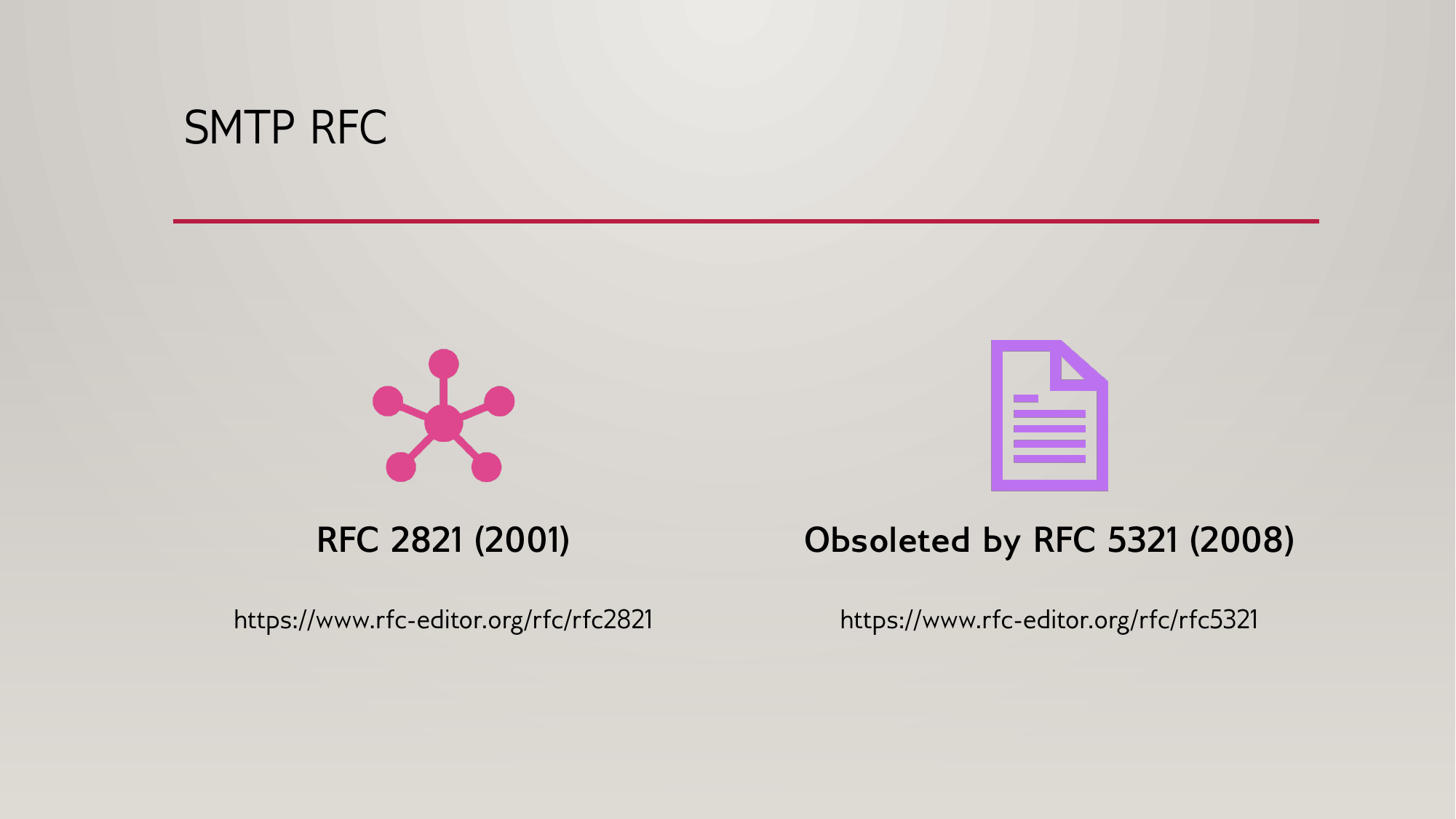

# Smtp RFC

RFC 2821 (2001)
https://www.rfc-editor.org/rfc/rfc2821
Obsoleted by RFC 5321 (2008)
https://www.rfc-editor.org/rfc/rfc5321